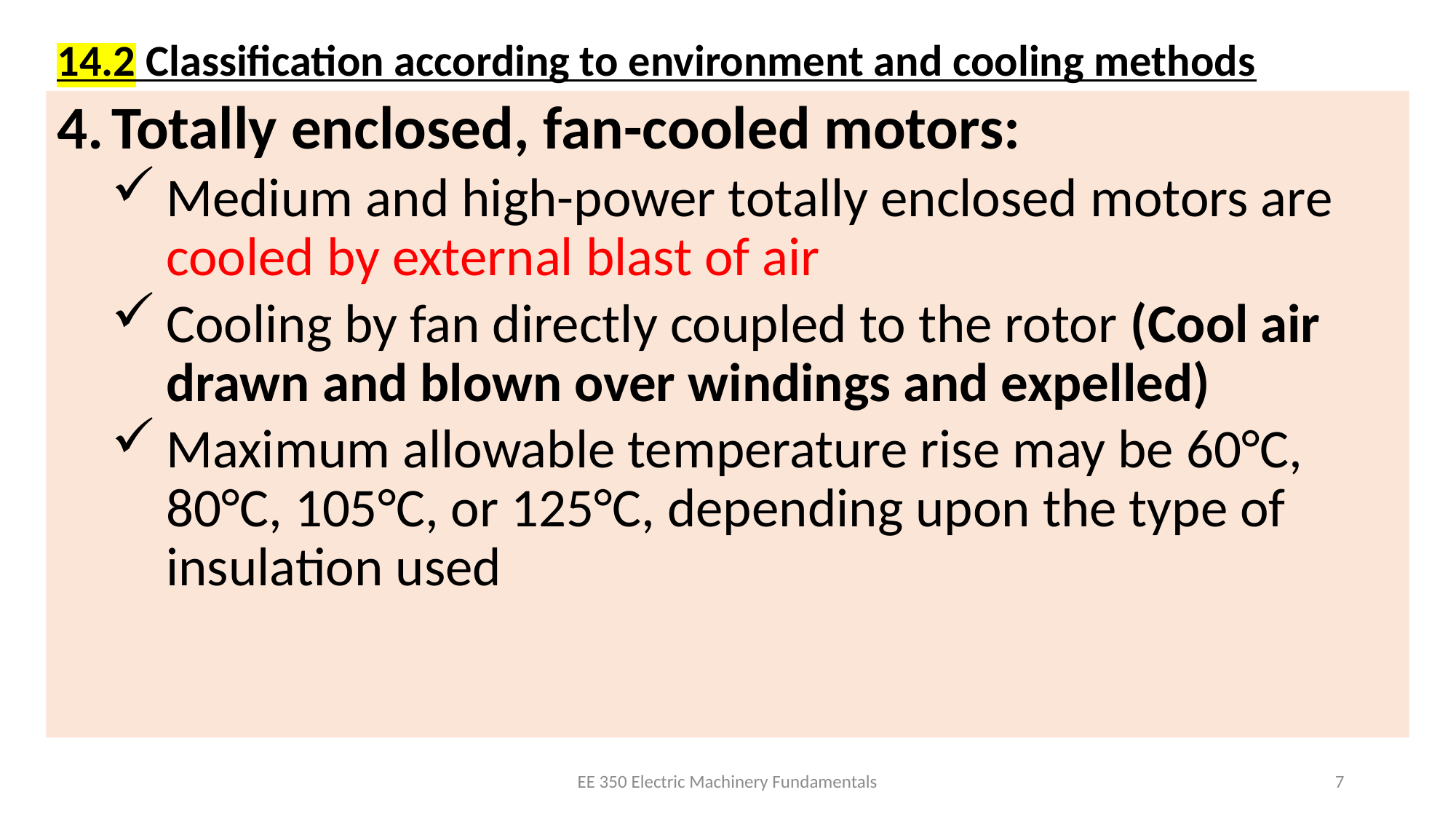

# 14.2 Classification according to environment and cooling methods
Totally enclosed, fan-cooled motors:
Medium and high-power totally enclosed motors are cooled by external blast of air
Cooling by fan directly coupled to the rotor (Cool air drawn and blown over windings and expelled)
Maximum allowable temperature rise may be 60°C, 80°C, 105°C, or 125°C, depending upon the type of insulation used

EE 350 Electric Machinery Fundamentals
7